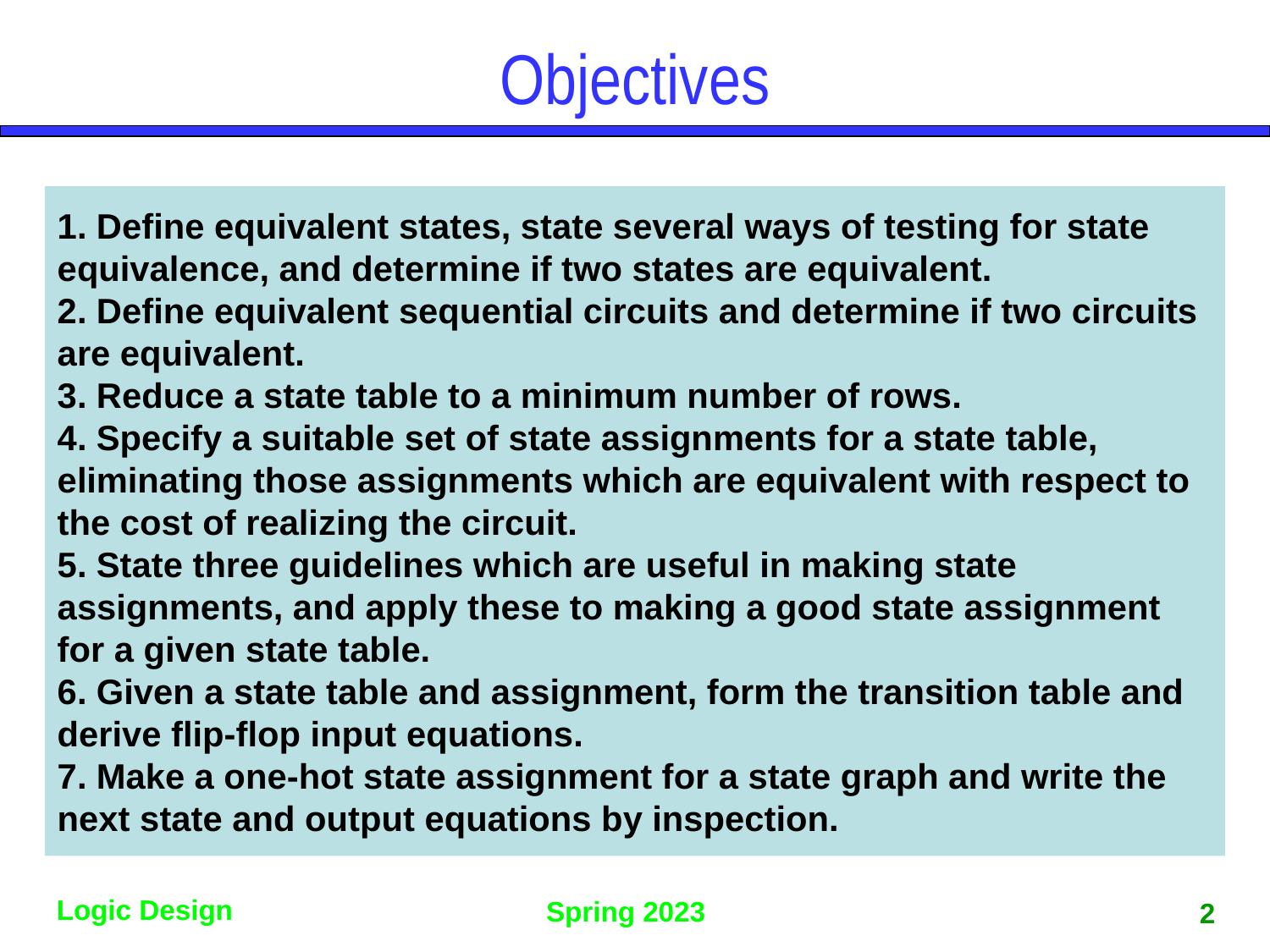

# Objectives
1. Define equivalent states, state several ways of testing for state equivalence, and determine if two states are equivalent.
2. Define equivalent sequential circuits and determine if two circuits are equivalent.
3. Reduce a state table to a minimum number of rows.
4. Specify a suitable set of state assignments for a state table, eliminating those assignments which are equivalent with respect to the cost of realizing the circuit.
5. State three guidelines which are useful in making state assignments, and apply these to making a good state assignment for a given state table.
6. Given a state table and assignment, form the transition table and derive flip-flop input equations.
7. Make a one-hot state assignment for a state graph and write the next state and output equations by inspection.
2